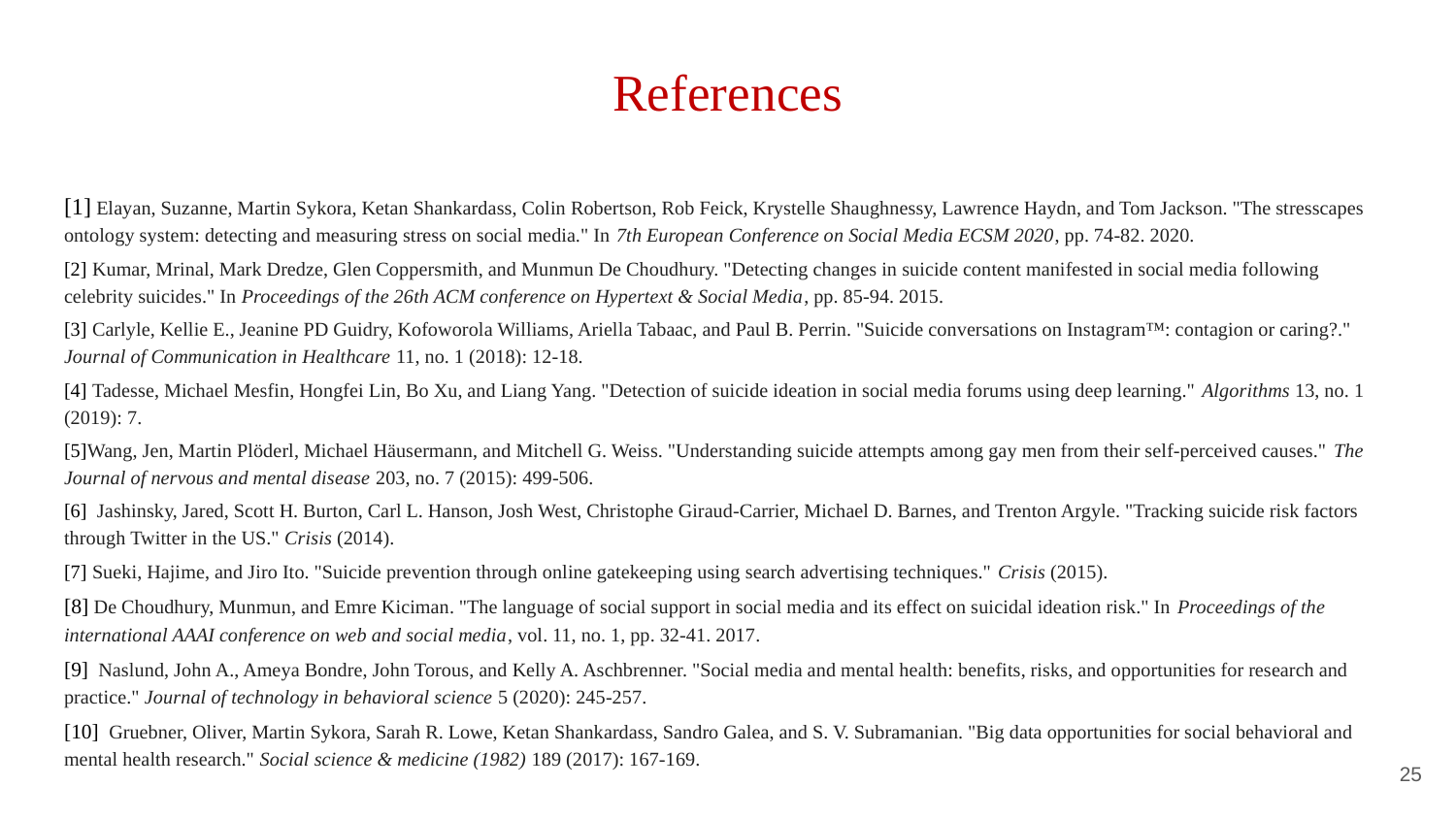

# References
[1] Elayan, Suzanne, Martin Sykora, Ketan Shankardass, Colin Robertson, Rob Feick, Krystelle Shaughnessy, Lawrence Haydn, and Tom Jackson. "The stresscapes ontology system: detecting and measuring stress on social media." In 7th European Conference on Social Media ECSM 2020, pp. 74-82. 2020.
[2] Kumar, Mrinal, Mark Dredze, Glen Coppersmith, and Munmun De Choudhury. "Detecting changes in suicide content manifested in social media following celebrity suicides." In Proceedings of the 26th ACM conference on Hypertext & Social Media, pp. 85-94. 2015.
[3] Carlyle, Kellie E., Jeanine PD Guidry, Kofoworola Williams, Ariella Tabaac, and Paul B. Perrin. "Suicide conversations on Instagram™: contagion or caring?." Journal of Communication in Healthcare 11, no. 1 (2018): 12-18.
[4] Tadesse, Michael Mesfin, Hongfei Lin, Bo Xu, and Liang Yang. "Detection of suicide ideation in social media forums using deep learning." Algorithms 13, no. 1 (2019): 7.
[5]Wang, Jen, Martin Plöderl, Michael Häusermann, and Mitchell G. Weiss. "Understanding suicide attempts among gay men from their self-perceived causes." The Journal of nervous and mental disease 203, no. 7 (2015): 499-506.
[6]  Jashinsky, Jared, Scott H. Burton, Carl L. Hanson, Josh West, Christophe Giraud-Carrier, Michael D. Barnes, and Trenton Argyle. "Tracking suicide risk factors through Twitter in the US." Crisis (2014).
[7] Sueki, Hajime, and Jiro Ito. "Suicide prevention through online gatekeeping using search advertising techniques." Crisis (2015).
[8] De Choudhury, Munmun, and Emre Kiciman. "The language of social support in social media and its effect on suicidal ideation risk." In Proceedings of the international AAAI conference on web and social media, vol. 11, no. 1, pp. 32-41. 2017.
[9]  Naslund, John A., Ameya Bondre, John Torous, and Kelly A. Aschbrenner. "Social media and mental health: benefits, risks, and opportunities for research and practice." Journal of technology in behavioral science 5 (2020): 245-257.
[10]  Gruebner, Oliver, Martin Sykora, Sarah R. Lowe, Ketan Shankardass, Sandro Galea, and S. V. Subramanian. "Big data opportunities for social behavioral and mental health research." Social science & medicine (1982) 189 (2017): 167-169.

25